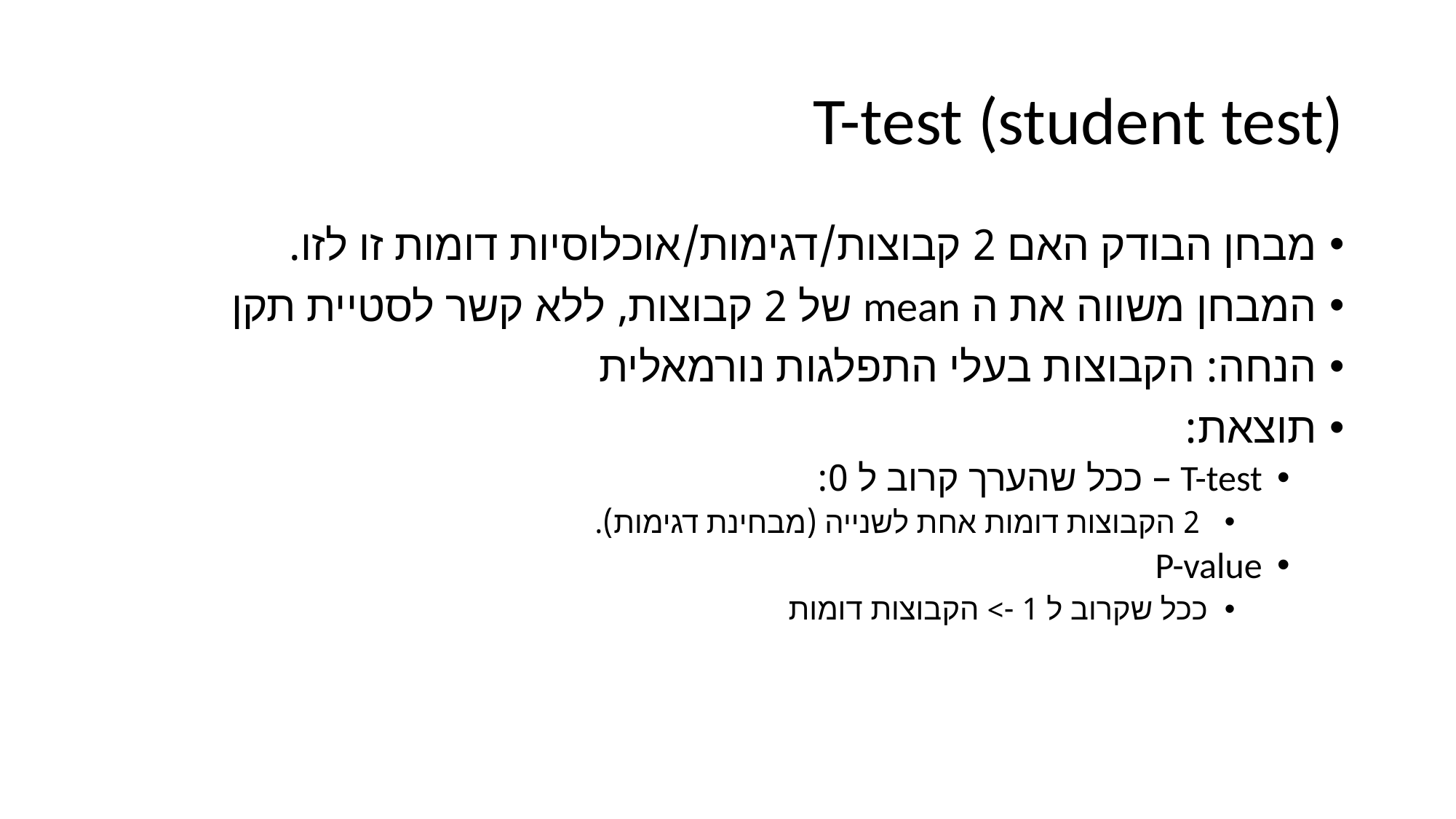

# T-test (student test)
מבחן הבודק האם 2 קבוצות/דגימות/אוכלוסיות דומות זו לזו.
המבחן משווה את ה mean של 2 קבוצות, ללא קשר לסטיית תקן
הנחה: הקבוצות בעלי התפלגות נורמאלית
תוצאת:
T-test – ככל שהערך קרוב ל 0:
 2 הקבוצות דומות אחת לשנייה (מבחינת דגימות).
P-value
ככל שקרוב ל 1 -> הקבוצות דומות